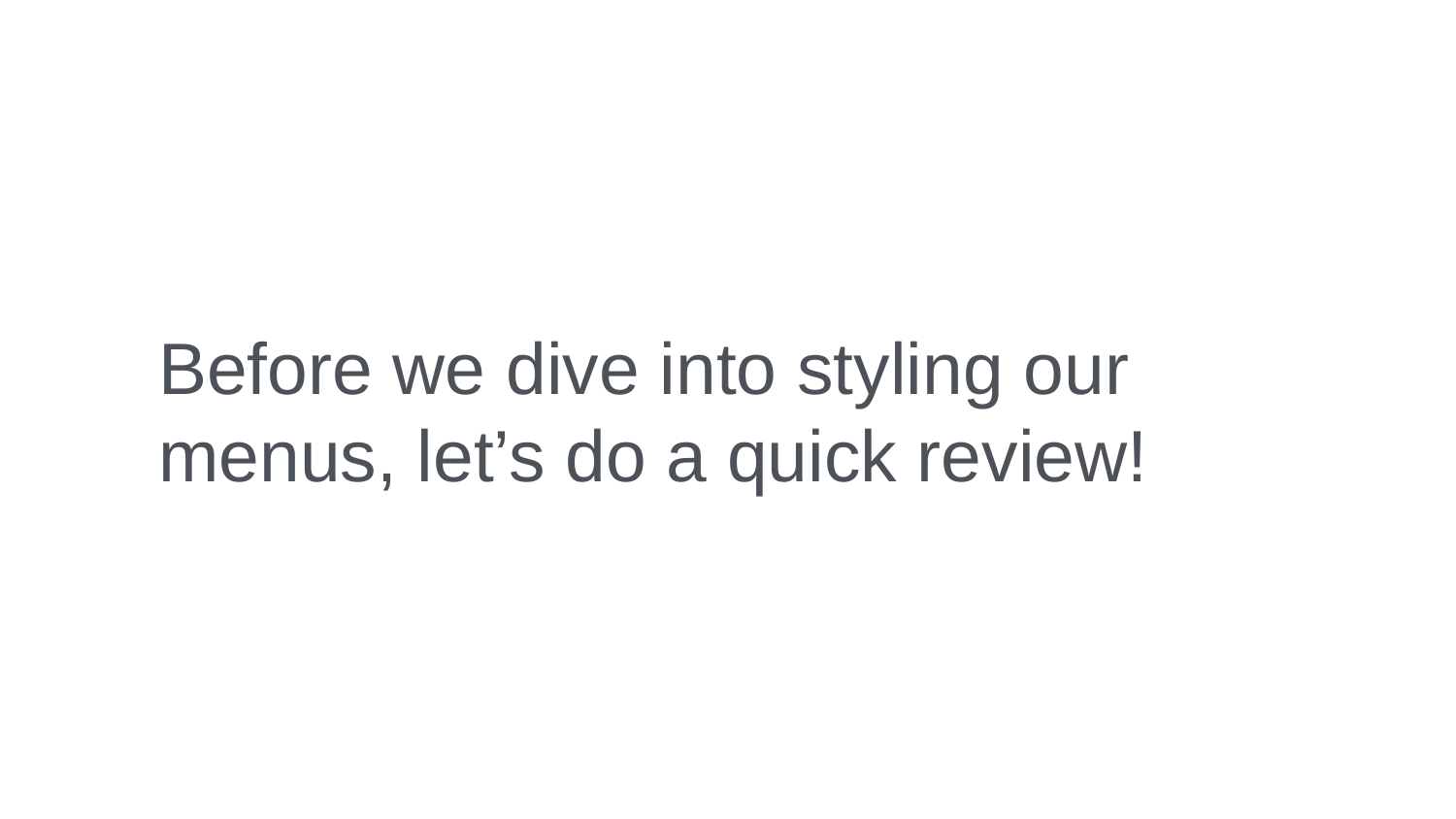

Before we dive into styling our menus, let’s do a quick review!